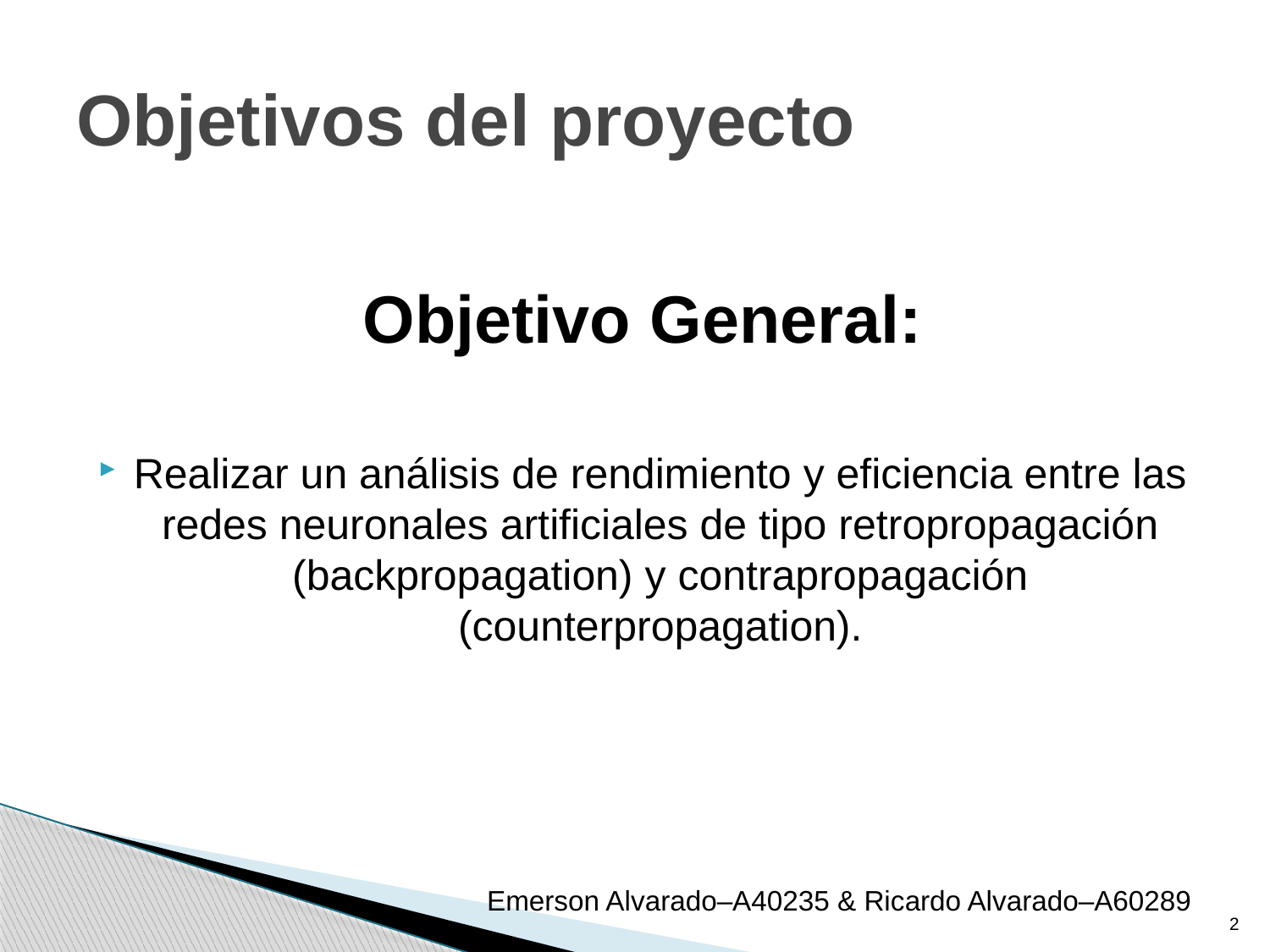

# Objetivos del proyecto

Objetivo General:

Realizar un análisis de rendimiento y eficiencia entre las redes neuronales artificiales de tipo retropropagación (backpropagation) y contrapropagación (counterpropagation).

Emerson Alvarado–A40235 & Ricardo Alvarado–A60289
2